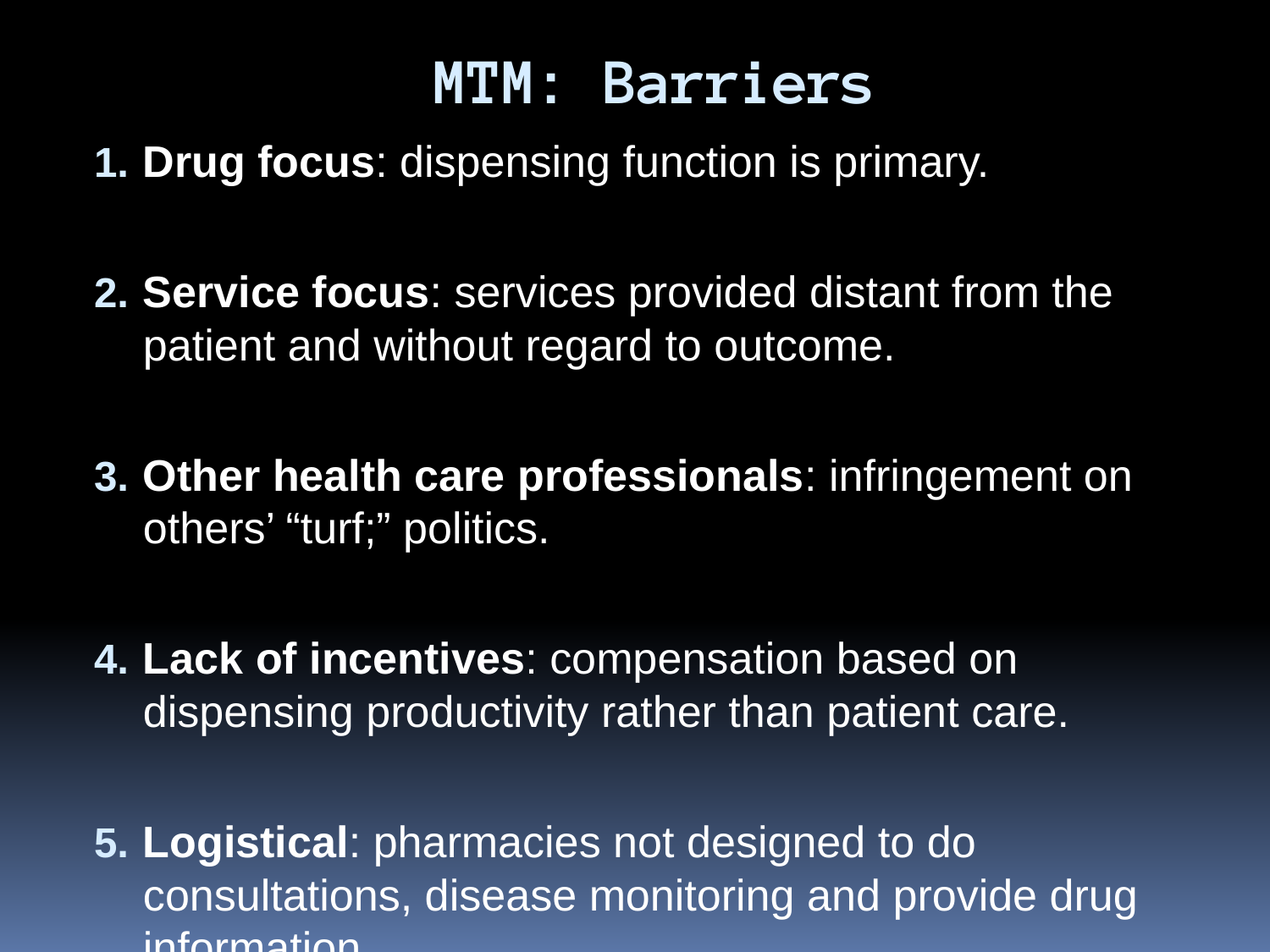

MTM: Barriers
Drug focus: dispensing function is primary.

Service focus: services provided distant from the patient and without regard to outcome.

Other health care professionals: infringement on others’ “turf;” politics.

Lack of incentives: compensation based on dispensing productivity rather than patient care.

Logistical: pharmacies not designed to do consultations, disease monitoring and provide drug information.